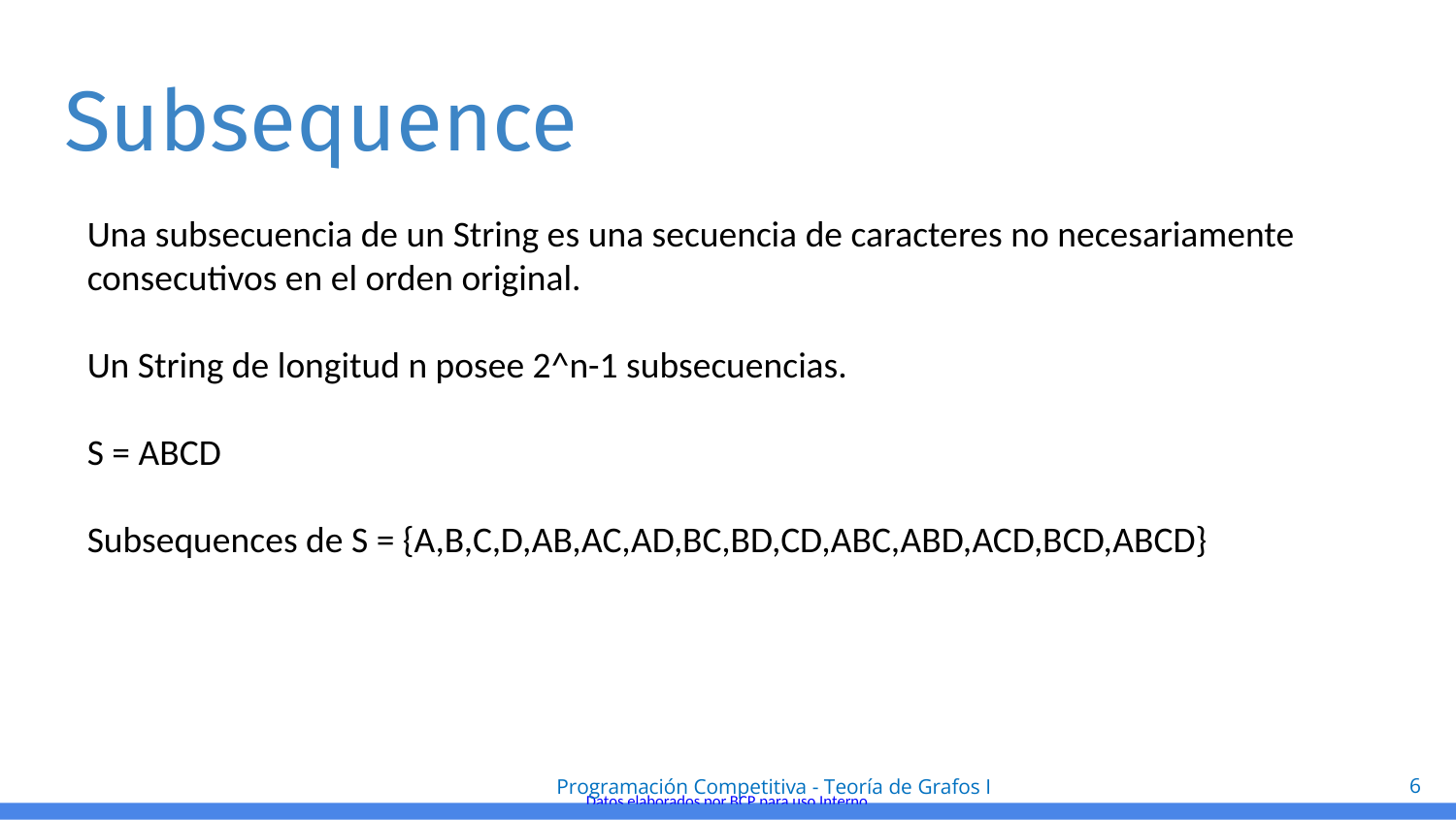

# Subsequence
Una subsecuencia de un String es una secuencia de caracteres no necesariamente consecutivos en el orden original.

Un String de longitud n posee 2^n-1 subsecuencias.

S = ABCD

Subsequences de S = {A,B,C,D,AB,AC,AD,BC,BD,CD,ABC,ABD,ACD,BCD,ABCD}